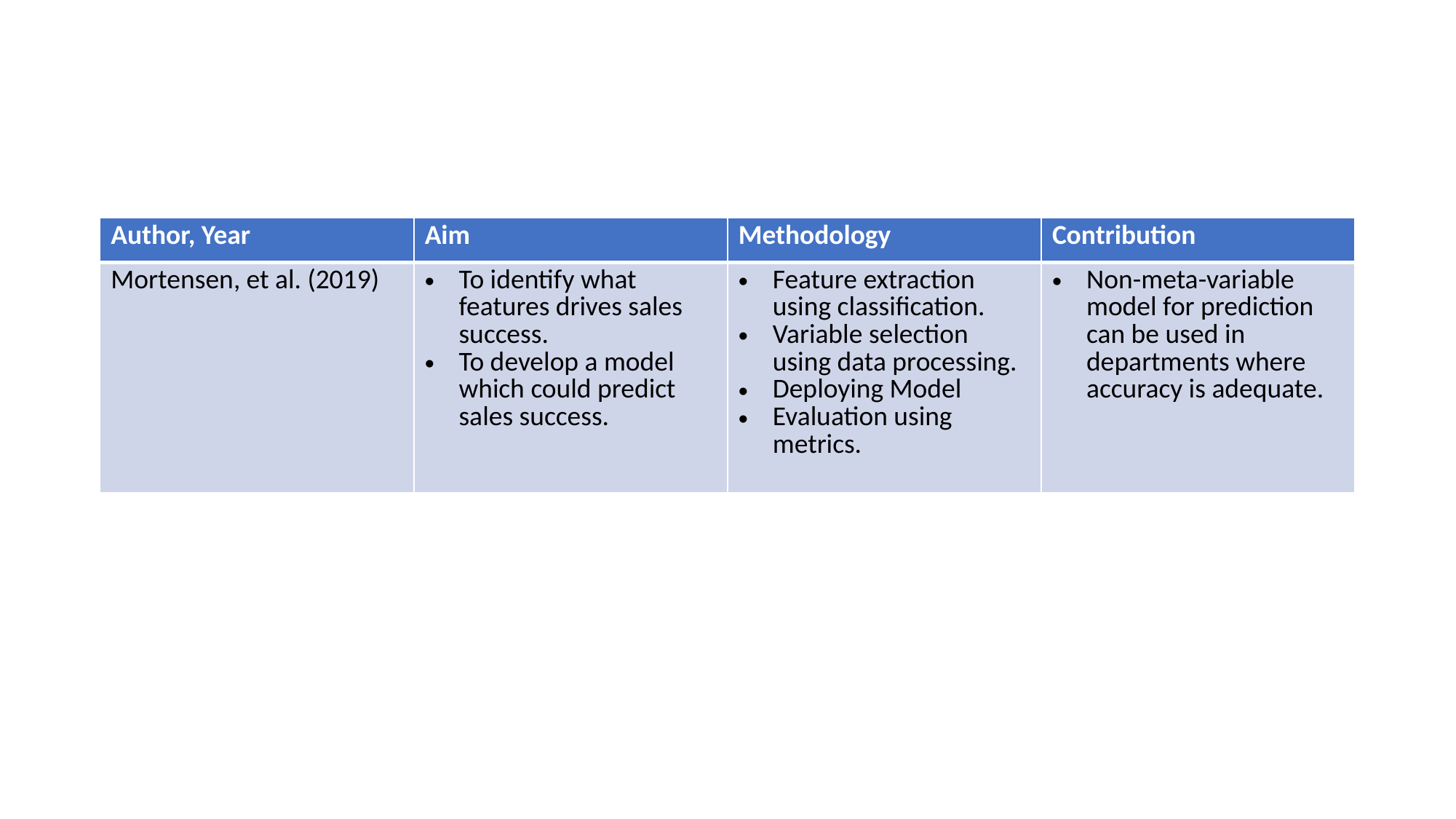

#
| Author, Year | Aim | Methodology | Contribution |
| --- | --- | --- | --- |
| Mortensen, et al. (2019) | To identify what features drives sales success. To develop a model which could predict sales success. | Feature extraction using classification. Variable selection using data processing. Deploying Model Evaluation using metrics. | Non-meta-variable model for prediction can be used in departments where accuracy is adequate. |